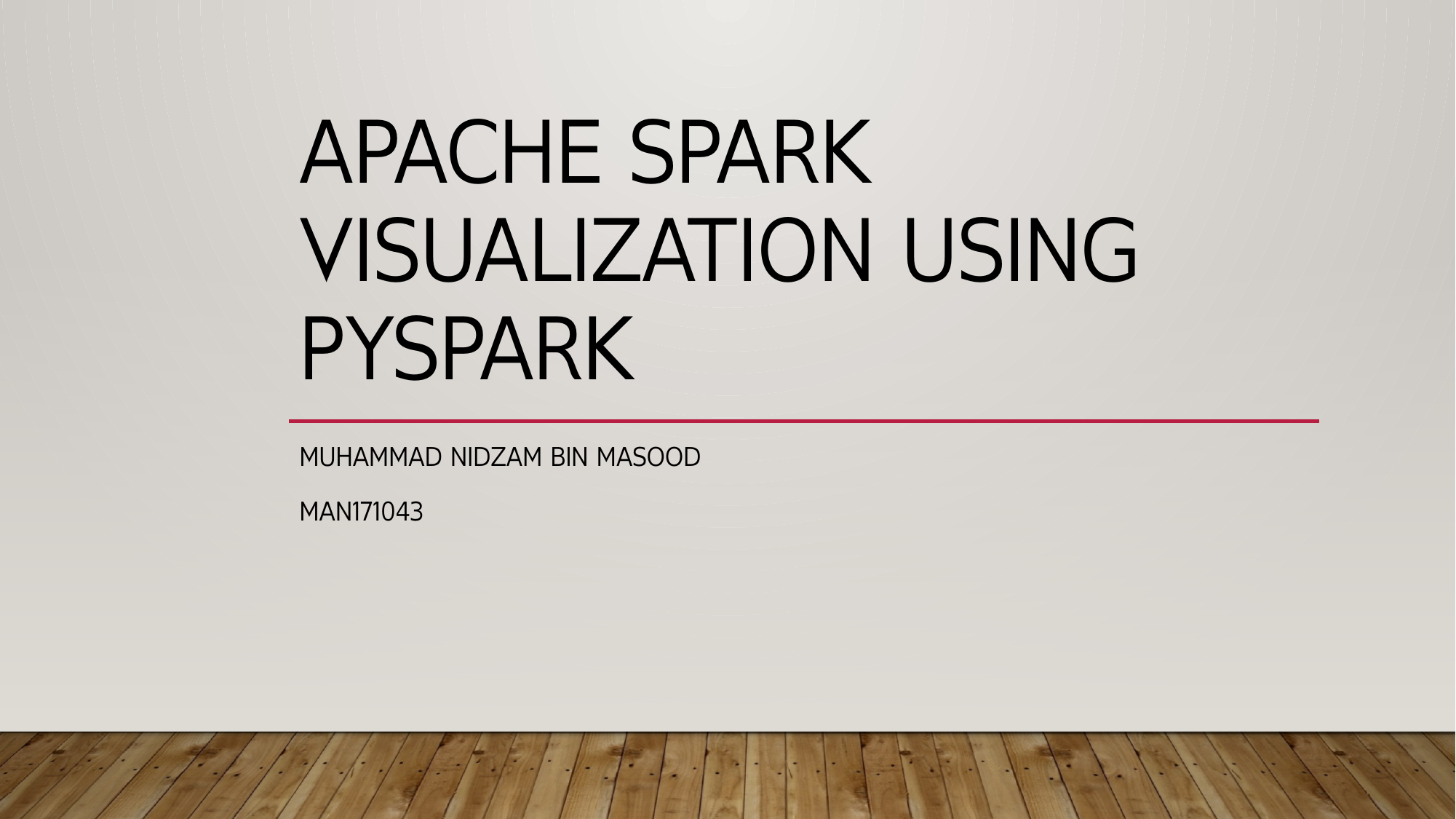

# APACHE SparK VISUALIZATION USING PYSPARK
MUHAMMAD NIDZAM BIN MASOOD
MAN171043